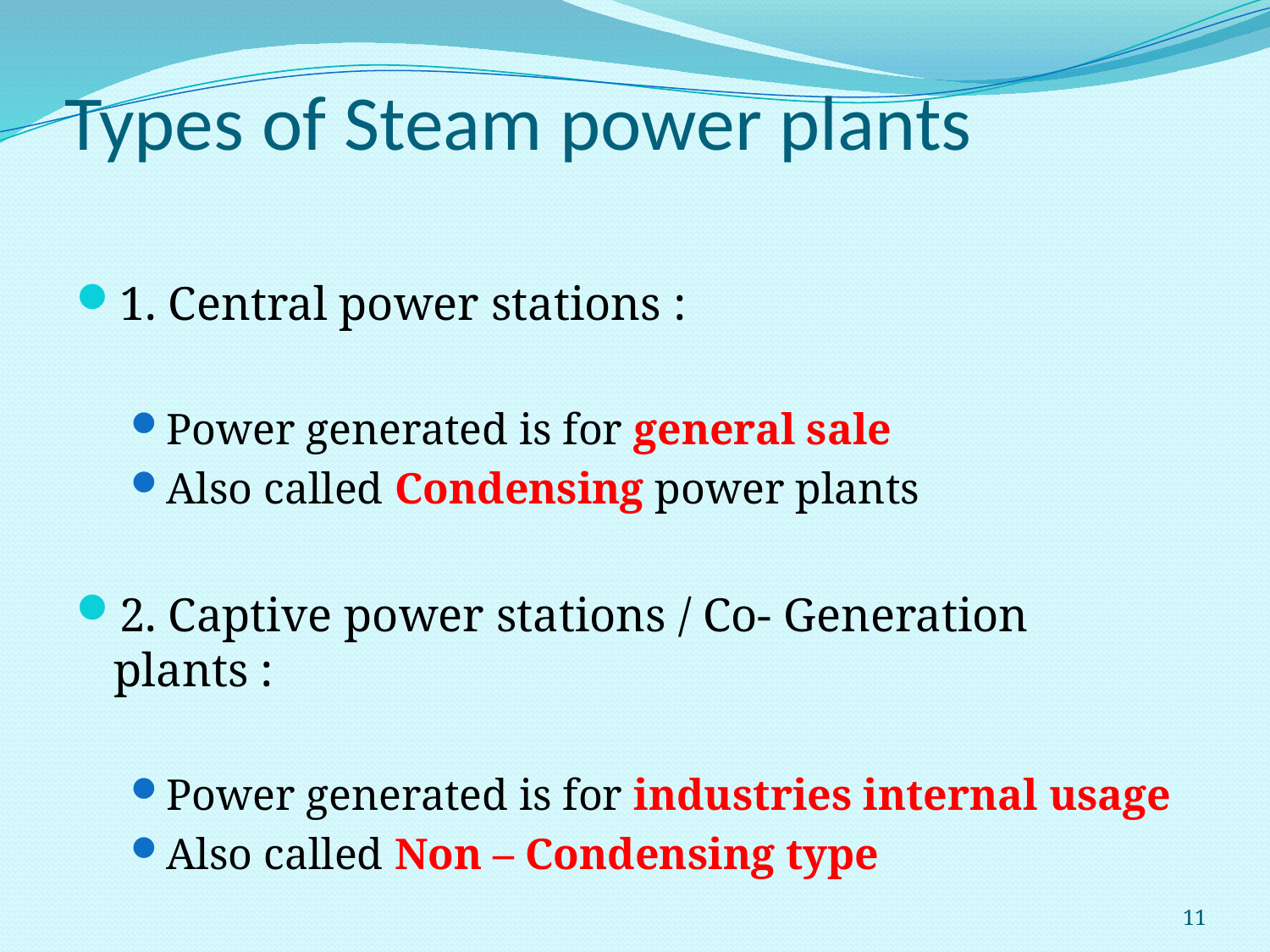

# Types of Steam power plants
1. Central power stations :

Power generated is for general sale
Also called Condensing power plants

2. Captive power stations / Co- Generation plants :

Power generated is for industries internal usage
Also called Non – Condensing type

11